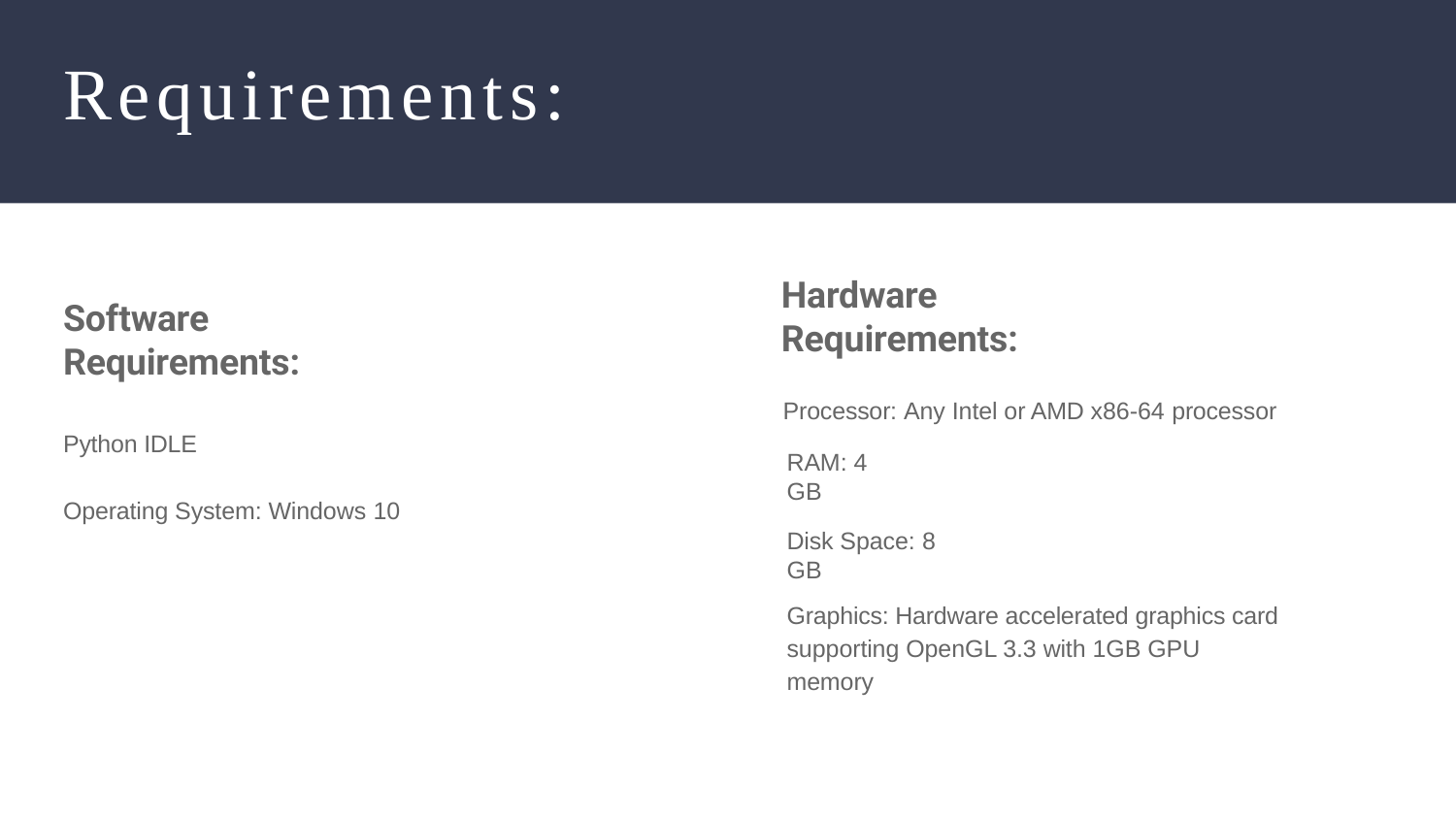

# Requirements:
Hardware Requirements:
Software Requirements:
Processor: Any Intel or AMD x86-64 processor
Python IDLE

Operating System: Windows 10
RAM: 4 GB
Disk Space: 8 GB
Graphics: Hardware accelerated graphics card  supporting OpenGL 3.3 with 1GB GPU memory